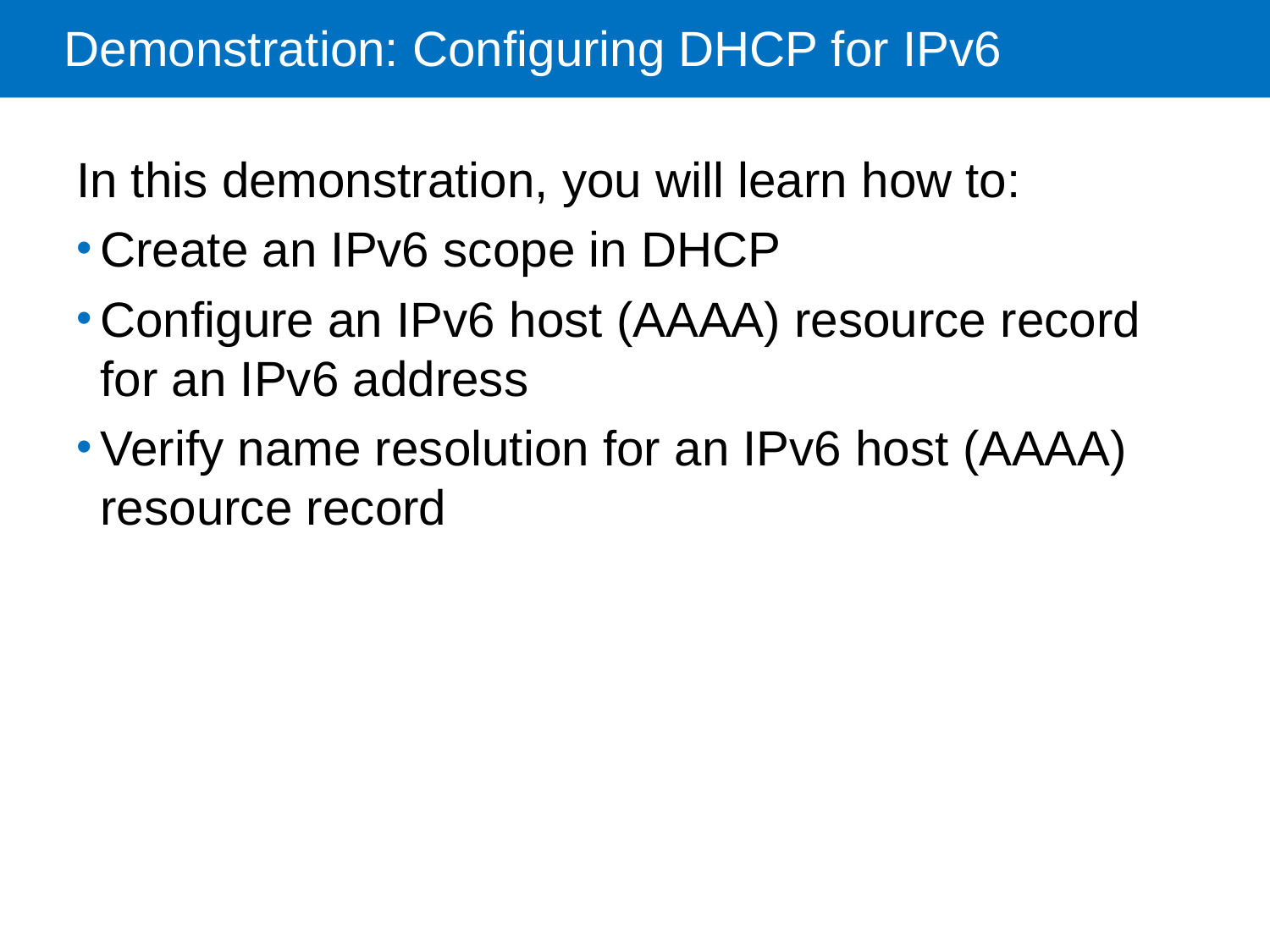

# Demonstration: Configuring DHCP for IPv6
In this demonstration, you will learn how to:
Create an IPv6 scope in DHCP
Configure an IPv6 host (AAAA) resource record for an IPv6 address
Verify name resolution for an IPv6 host (AAAA) resource record